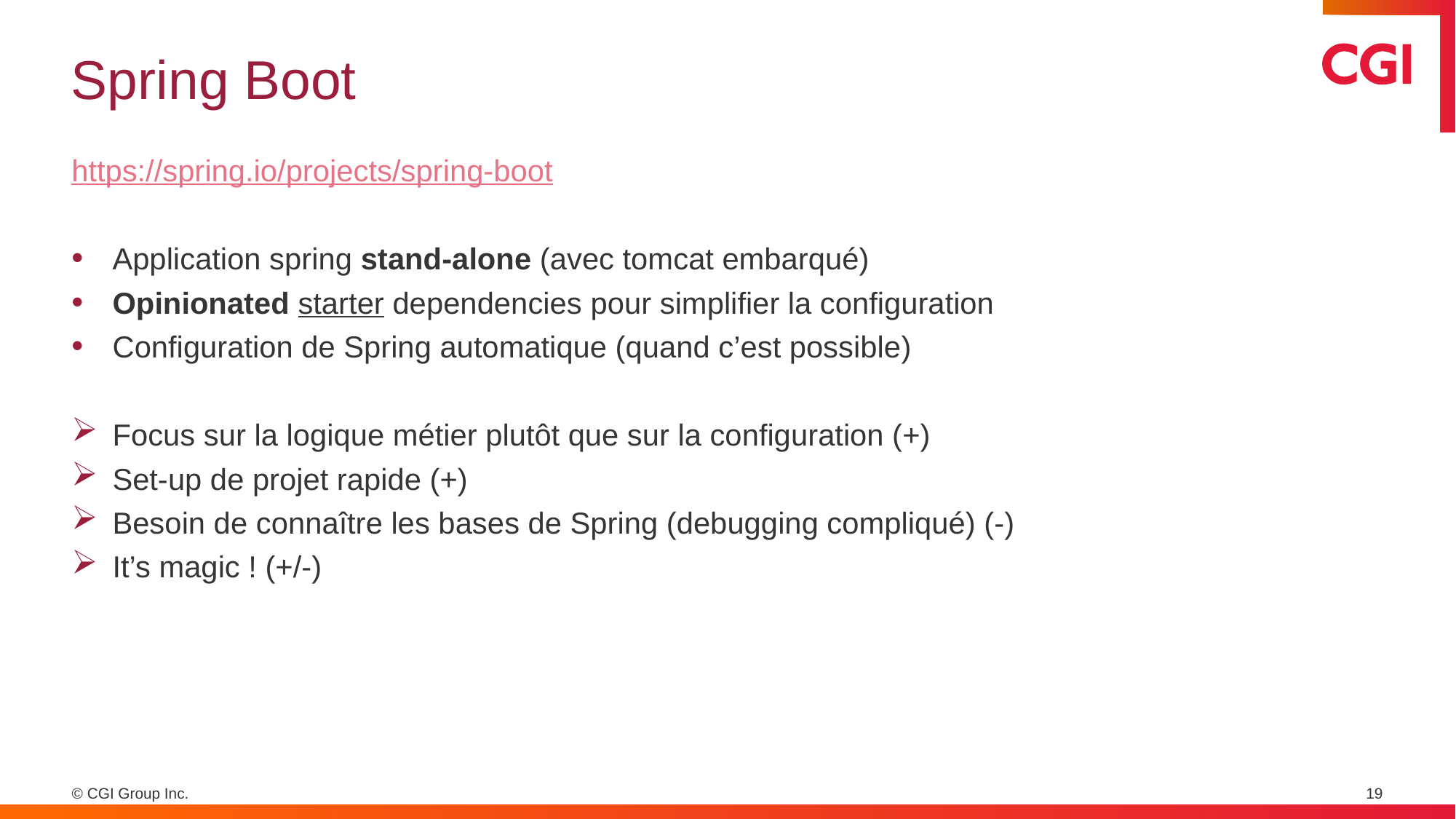

# Spring Boot
https://spring.io/projects/spring-boot

Application spring stand-alone (avec tomcat embarqué)
Opinionated starter dependencies pour simplifier la configuration
Configuration de Spring automatique (quand c’est possible)

Focus sur la logique métier plutôt que sur la configuration (+)
Set-up de projet rapide (+)
Besoin de connaître les bases de Spring (debugging compliqué) (-)
It’s magic ! (+/-)

19